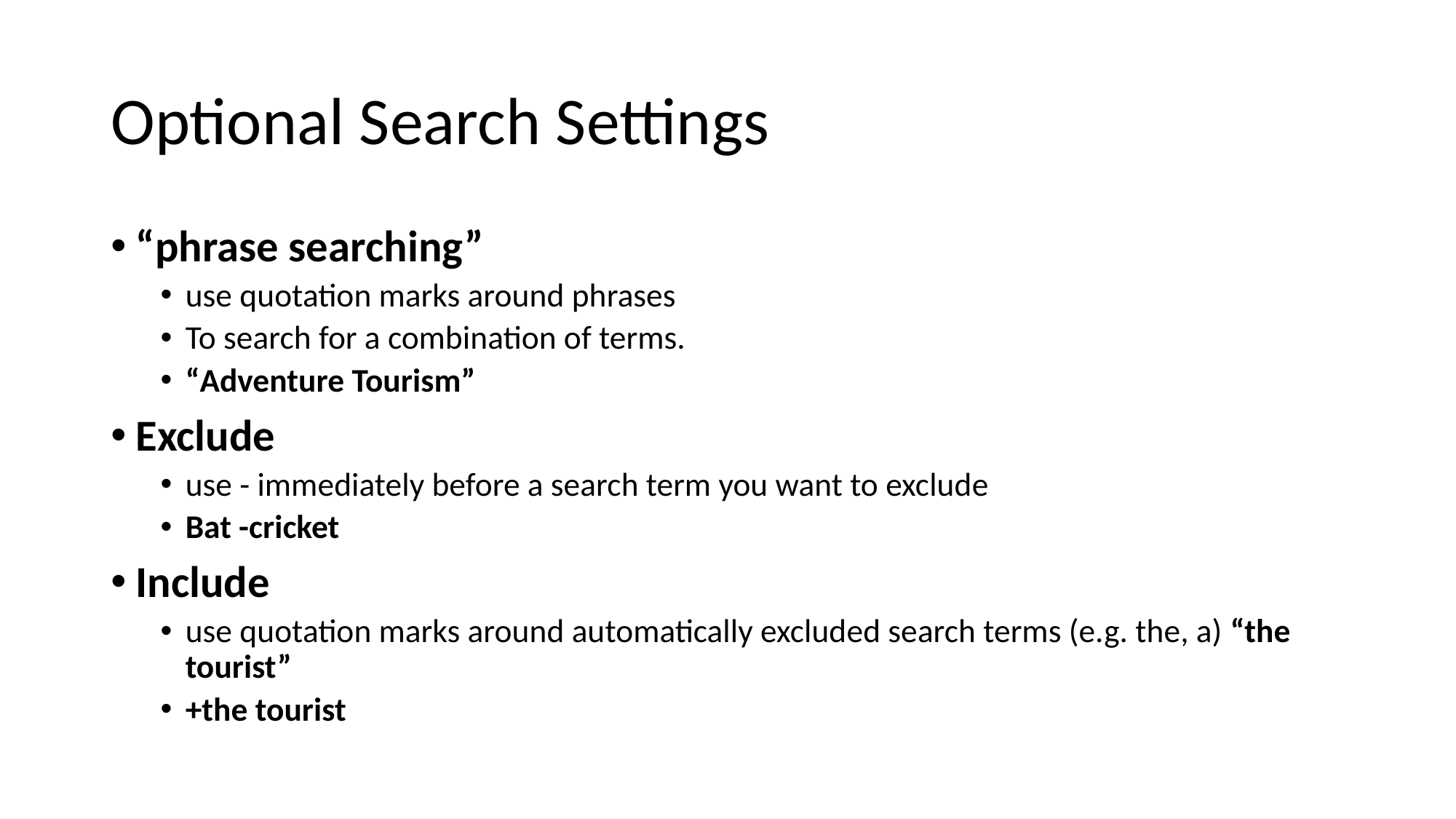

# Optional Search Settings
“phrase searching”
use quotation marks around phrases
To search for a combination of terms.
“Adventure Tourism”
Exclude
use - immediately before a search term you want to exclude
Bat -cricket
Include
use quotation marks around automatically excluded search terms (e.g. the, a) “the tourist”
+the tourist